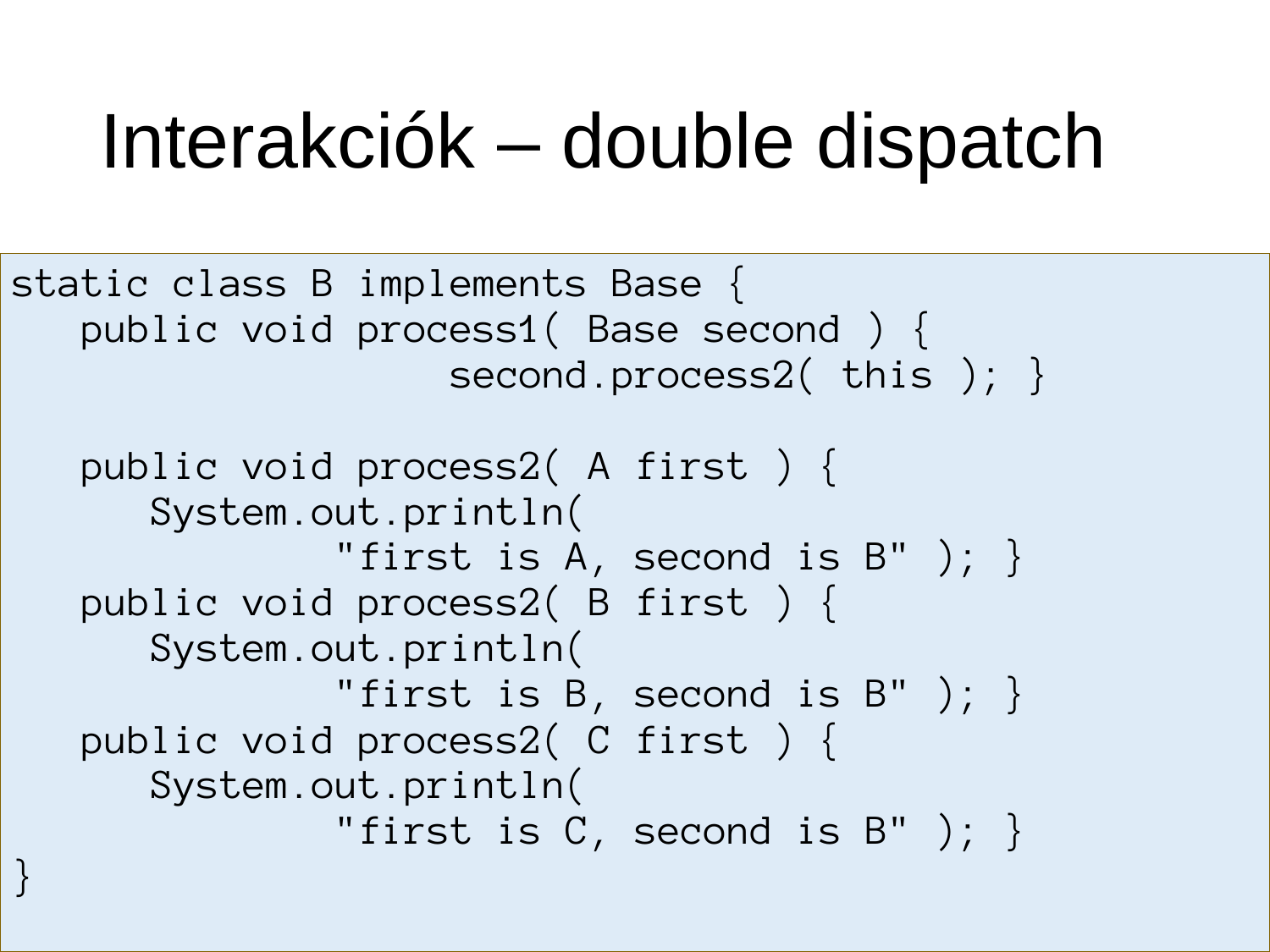

# Interakciók – double dispatch
static class B implements Base {
   public void process1( Base second ) {
                   second.process2( this ); }

   public void process2( A first ) {
      System.out.println(
              "first is A, second is B" ); }
   public void process2( B first ) {
      System.out.println(
              "first is B, second is B" ); }
   public void process2( C first ) {
      System.out.println(
              "first is C, second is B" ); }
}